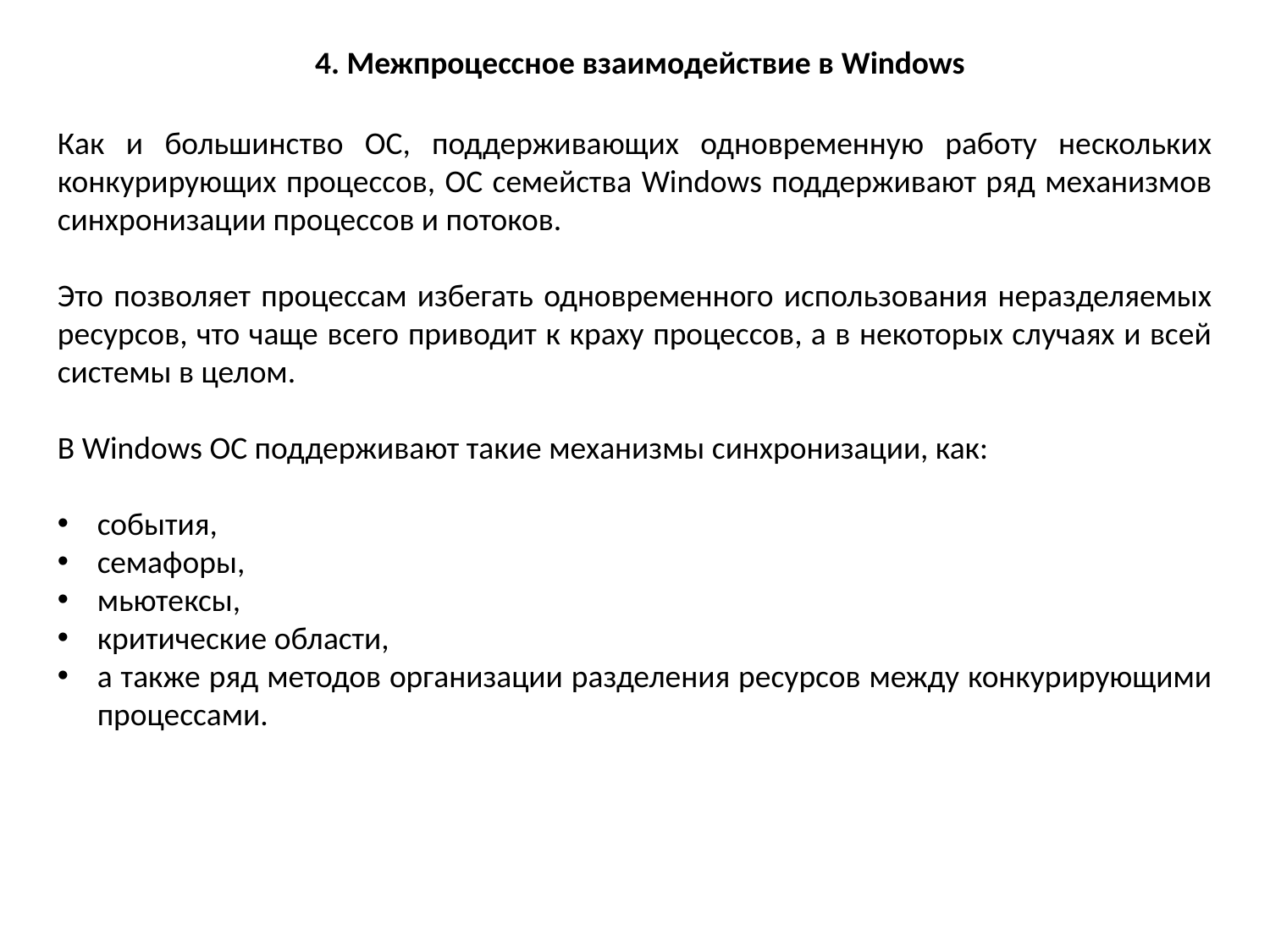

4. Межпроцессное взаимодействие в Windows
Как и большинство ОС, поддерживающих одновременную работу нескольких конкурирующих процессов, ОС семейства Windows поддерживают ряд механизмов синхронизации процессов и потоков.

Это позволяет процессам избегать одновременного использования неразделяемых ресурсов, что чаще всего приводит к краху процессов, а в некоторых случаях и всей системы в целом.

В Windows ОС поддерживают такие механизмы синхронизации, как:

события,
семафоры,
мьютексы,
критические области,
а также ряд методов организации разделения ресурсов между конкурирующими процессами.